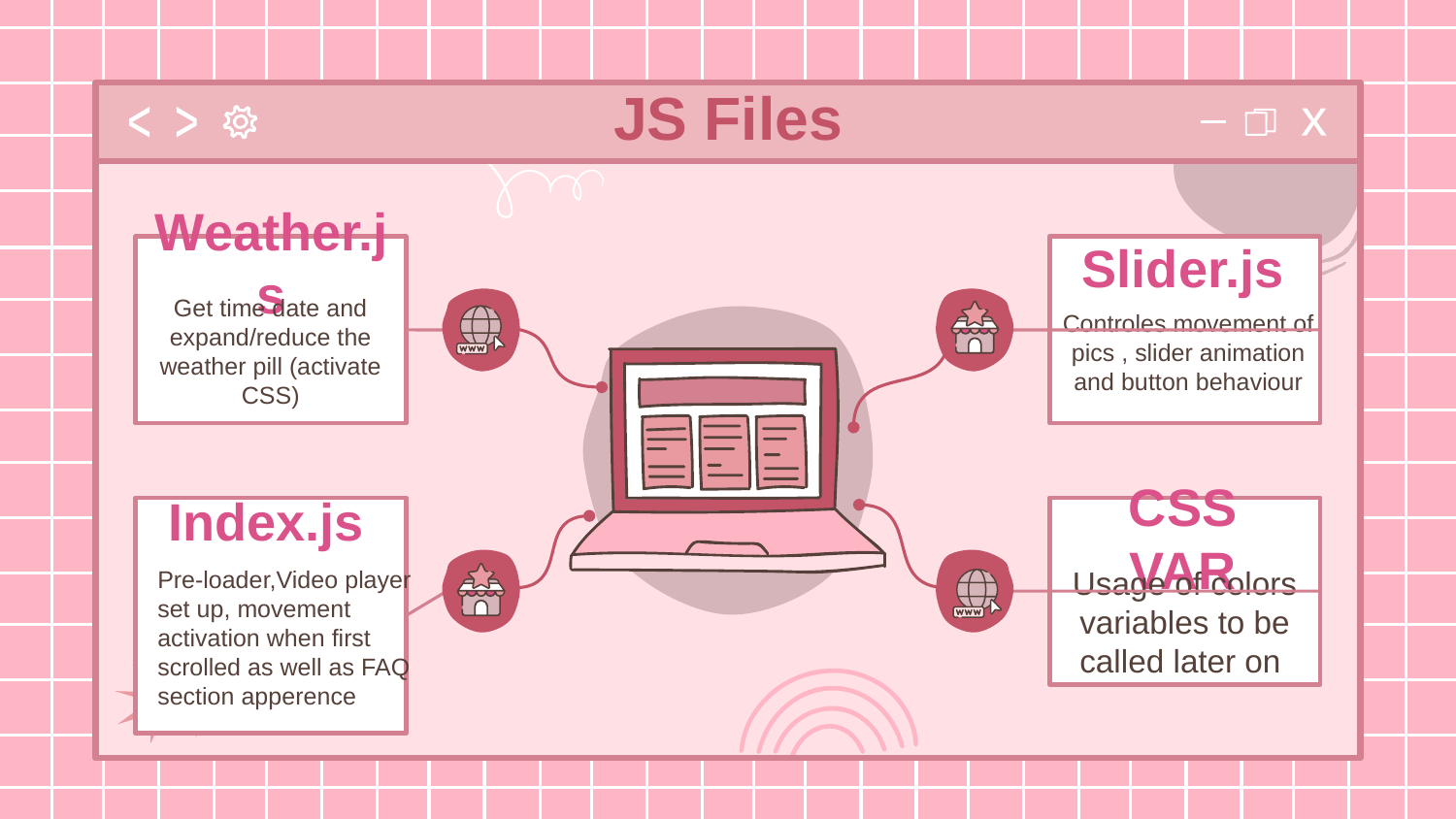

# JS Files
Weather.js
Slider.js

Get time date and expand/reduce the weather pill (activate CSS)

Controles movement of pics , slider animation and button behaviour

Index.js

CSS VAR

Usage of colors variables to be called later on
Pre-loader,Video player set up, movement activation when first scrolled as well as FAQ section apperence